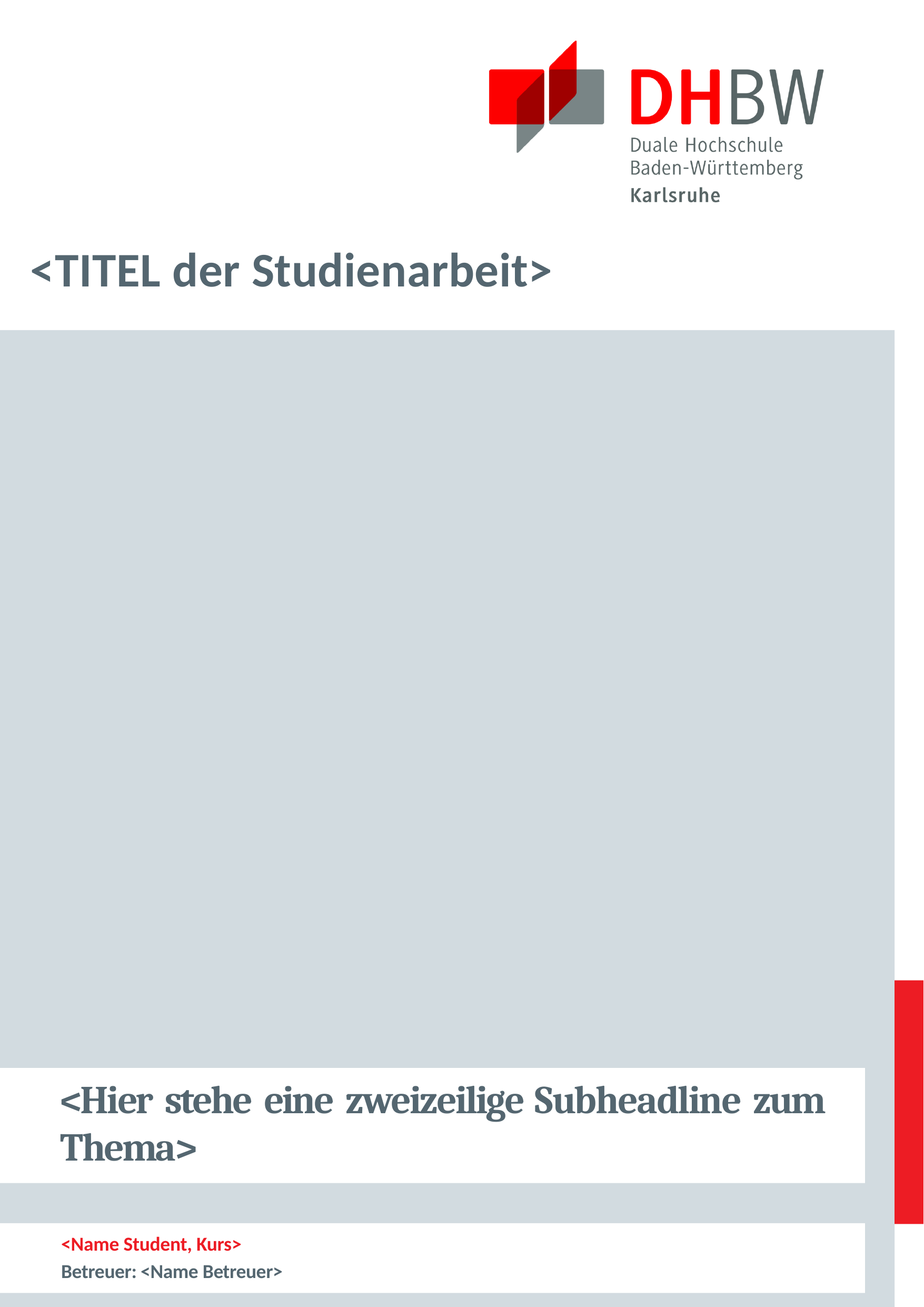

# <TITEL der Studienarbeit>

<Hier stehe eine zweizeilige Subheadline zum Thema>

<Name Student, Kurs>
Betreuer: <Name Betreuer>